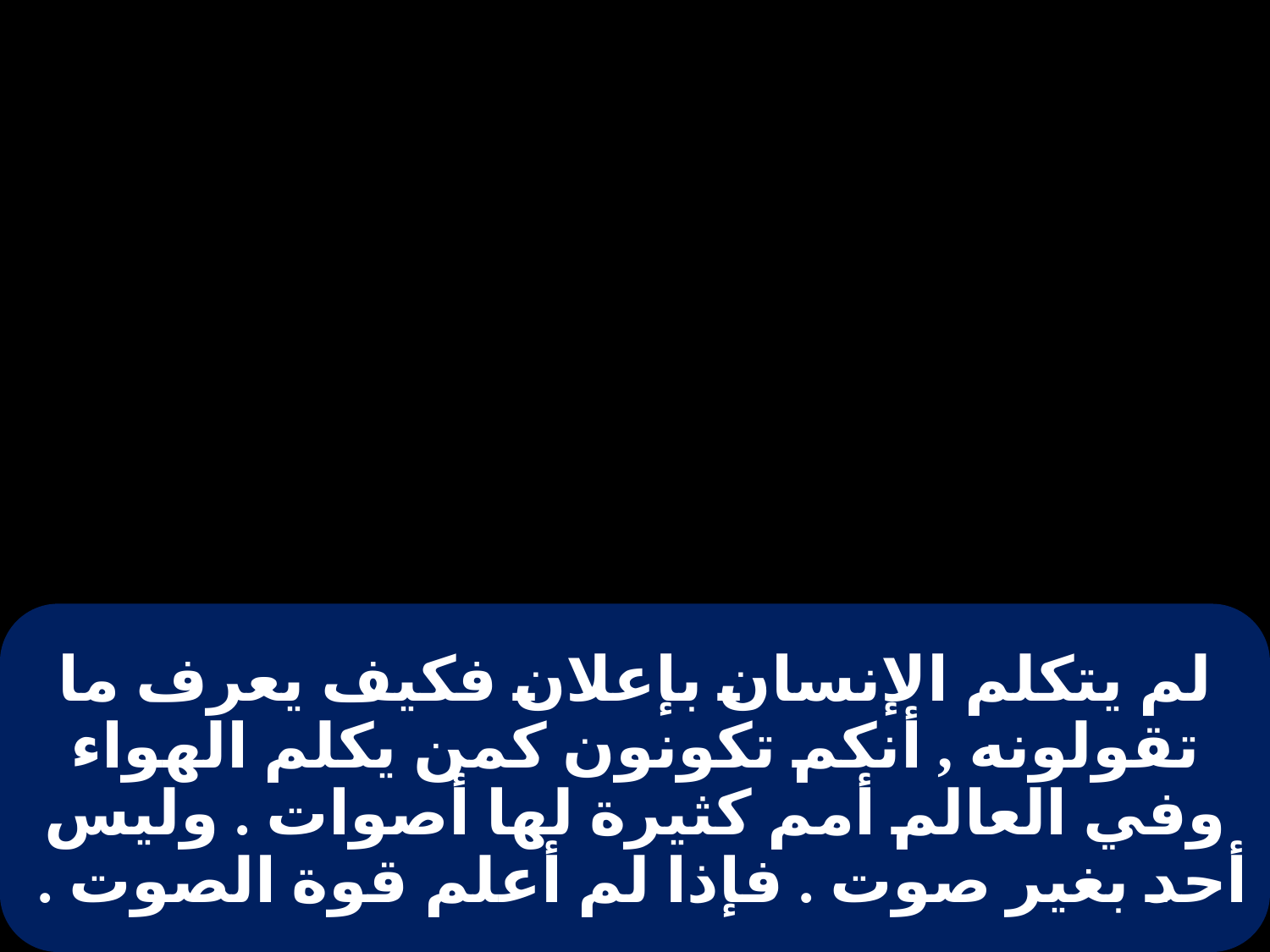

# لم يتكلم الإنسان بإعلان فكيف يعرف ما تقولونه , أنكم تكونون كمن يكلم الهواء وفي العالم أمم كثيرة لها أصوات . وليس أحد بغير صوت . فإذا لم أعلم قوة الصوت .